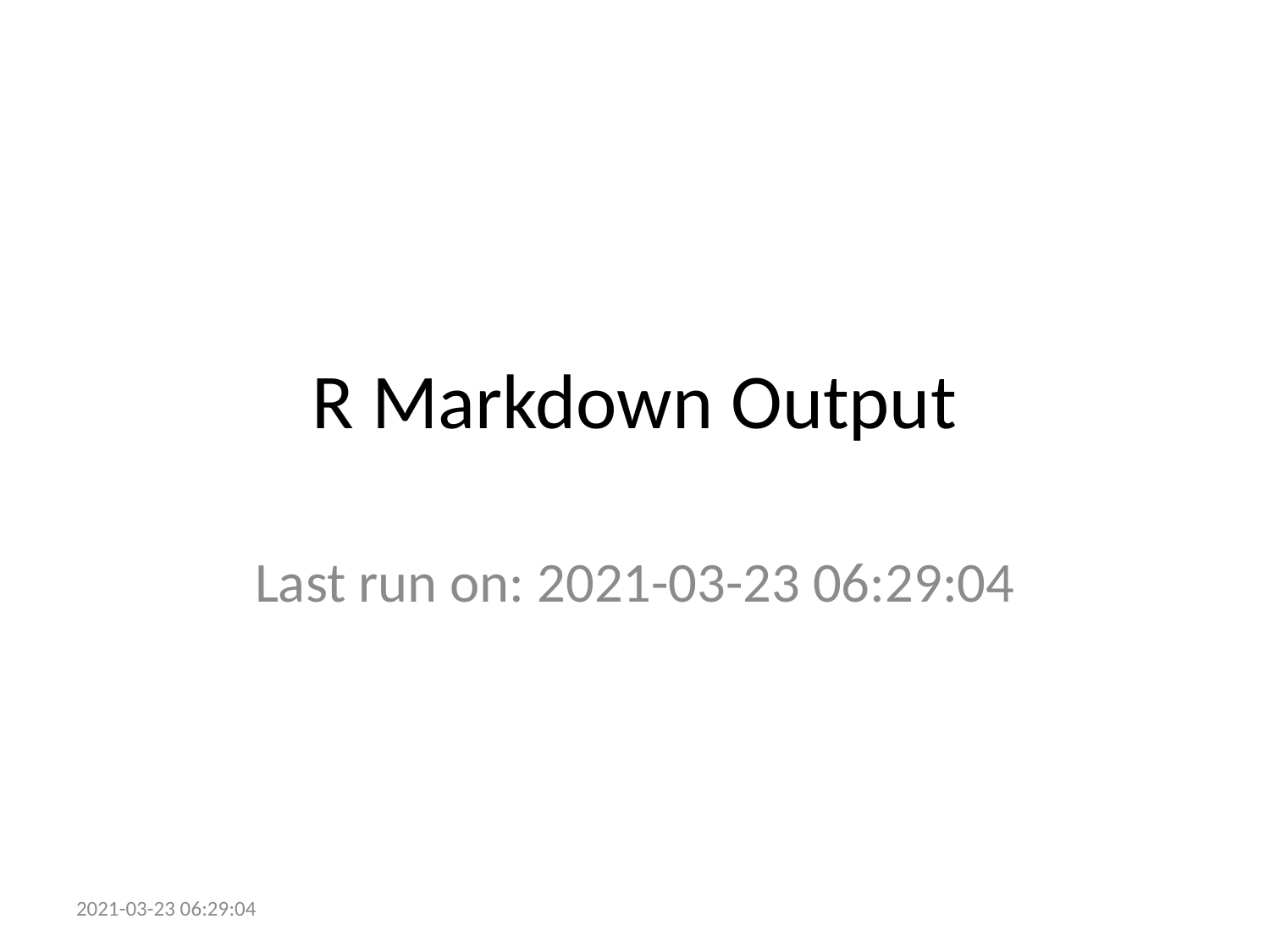

# R Markdown Output
Last run on: 2021-03-23 06:29:04
2021-03-23 06:29:04